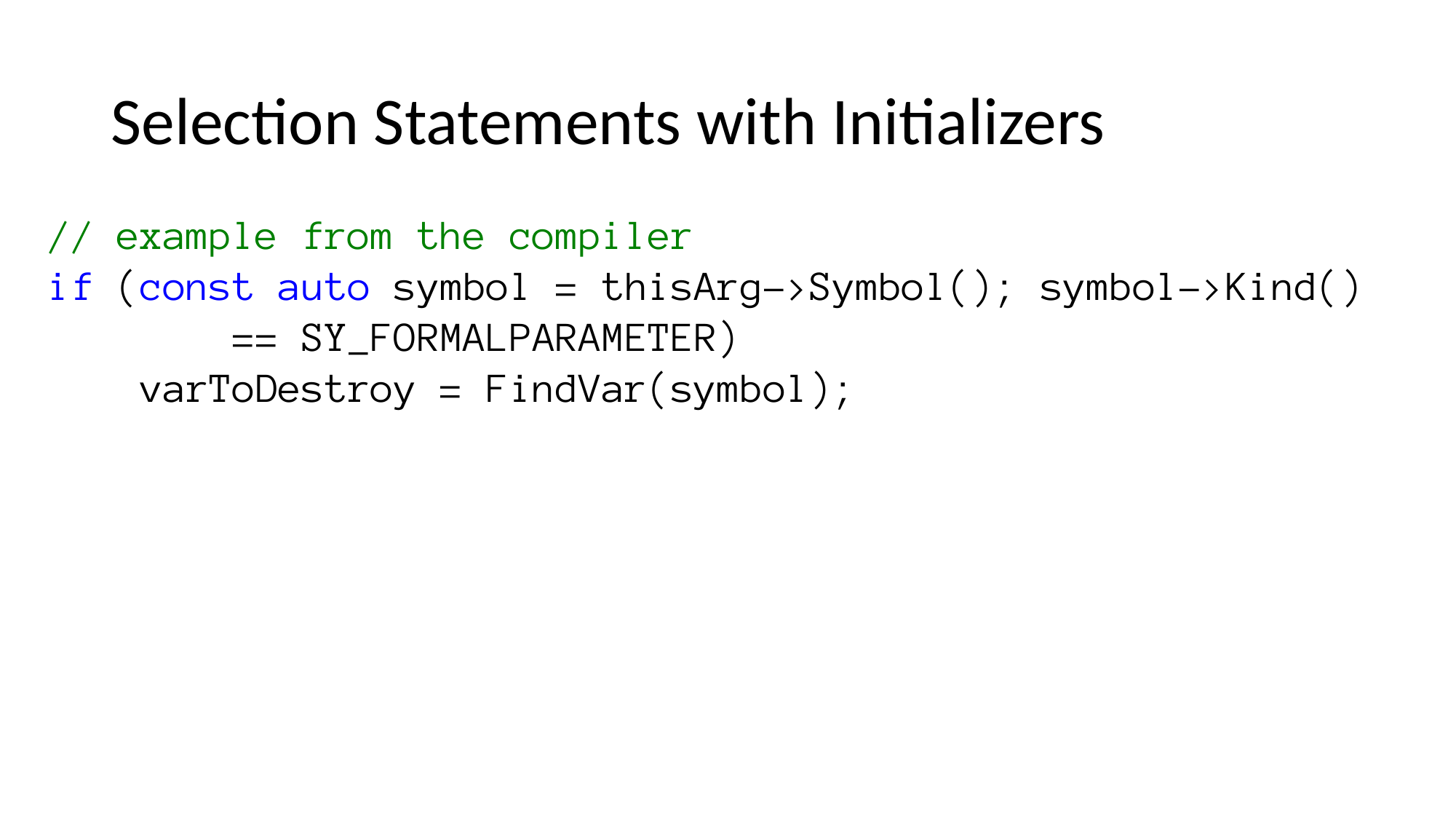

# Selection Statements with Initializers
// example from the compiler
if (const auto symbol = thisArg->Symbol(); symbol->Kind()
        == SY_FORMALPARAMETER)
    varToDestroy = FindVar(symbol);